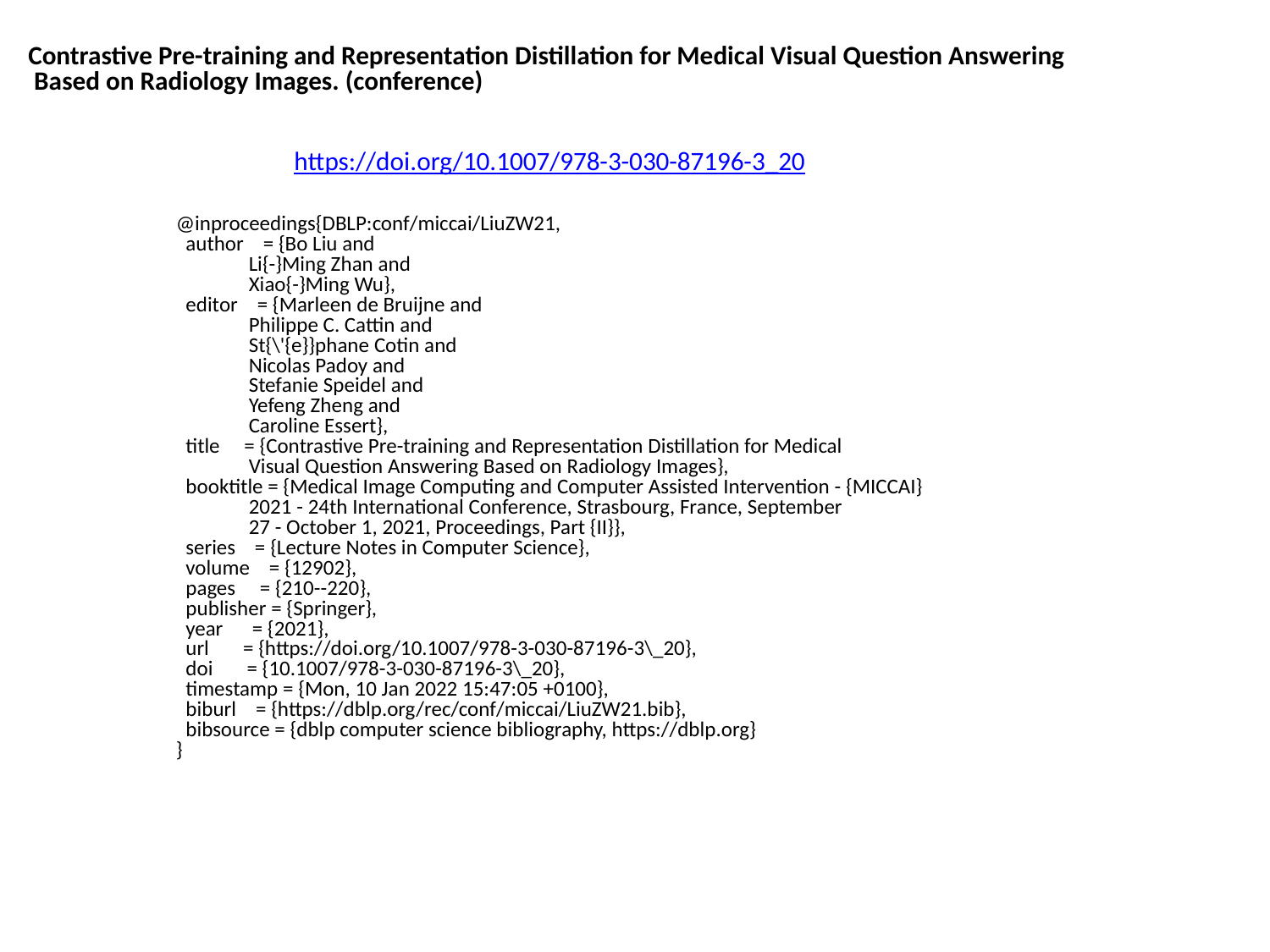

Contrastive Pre-training and Representation Distillation for Medical Visual Question Answering
 Based on Radiology Images. (conference)

https://doi.org/10.1007/978-3-030-87196-3_20

@inproceedings{DBLP:conf/miccai/LiuZW21,
  author    = {Bo Liu and
               Li{-}Ming Zhan and
               Xiao{-}Ming Wu},
  editor    = {Marleen de Bruijne and
               Philippe C. Cattin and
               St{\'{e}}phane Cotin and
               Nicolas Padoy and
               Stefanie Speidel and
               Yefeng Zheng and
               Caroline Essert},
  title     = {Contrastive Pre-training and Representation Distillation for Medical
               Visual Question Answering Based on Radiology Images},
  booktitle = {Medical Image Computing and Computer Assisted Intervention - {MICCAI}
               2021 - 24th International Conference, Strasbourg, France, September
               27 - October 1, 2021, Proceedings, Part {II}},
  series    = {Lecture Notes in Computer Science},
  volume    = {12902},
  pages     = {210--220},
  publisher = {Springer},
  year      = {2021},
  url       = {https://doi.org/10.1007/978-3-030-87196-3\_20},
  doi       = {10.1007/978-3-030-87196-3\_20},
  timestamp = {Mon, 10 Jan 2022 15:47:05 +0100},
  biburl    = {https://dblp.org/rec/conf/miccai/LiuZW21.bib},
  bibsource = {dblp computer science bibliography, https://dblp.org}
}